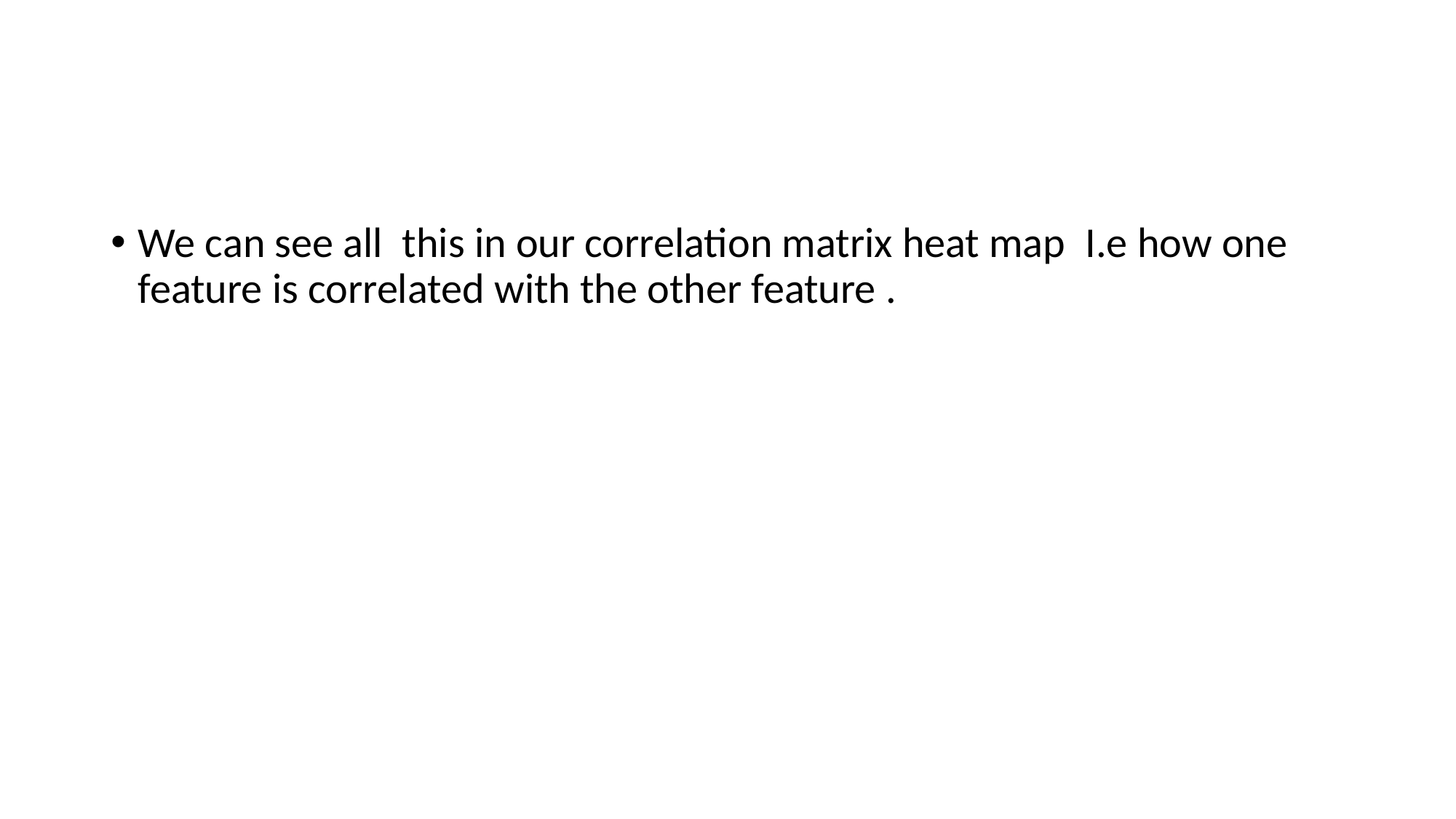

We can see all  this in our correlation matrix heat map  I.e how one feature is correlated with the other feature .